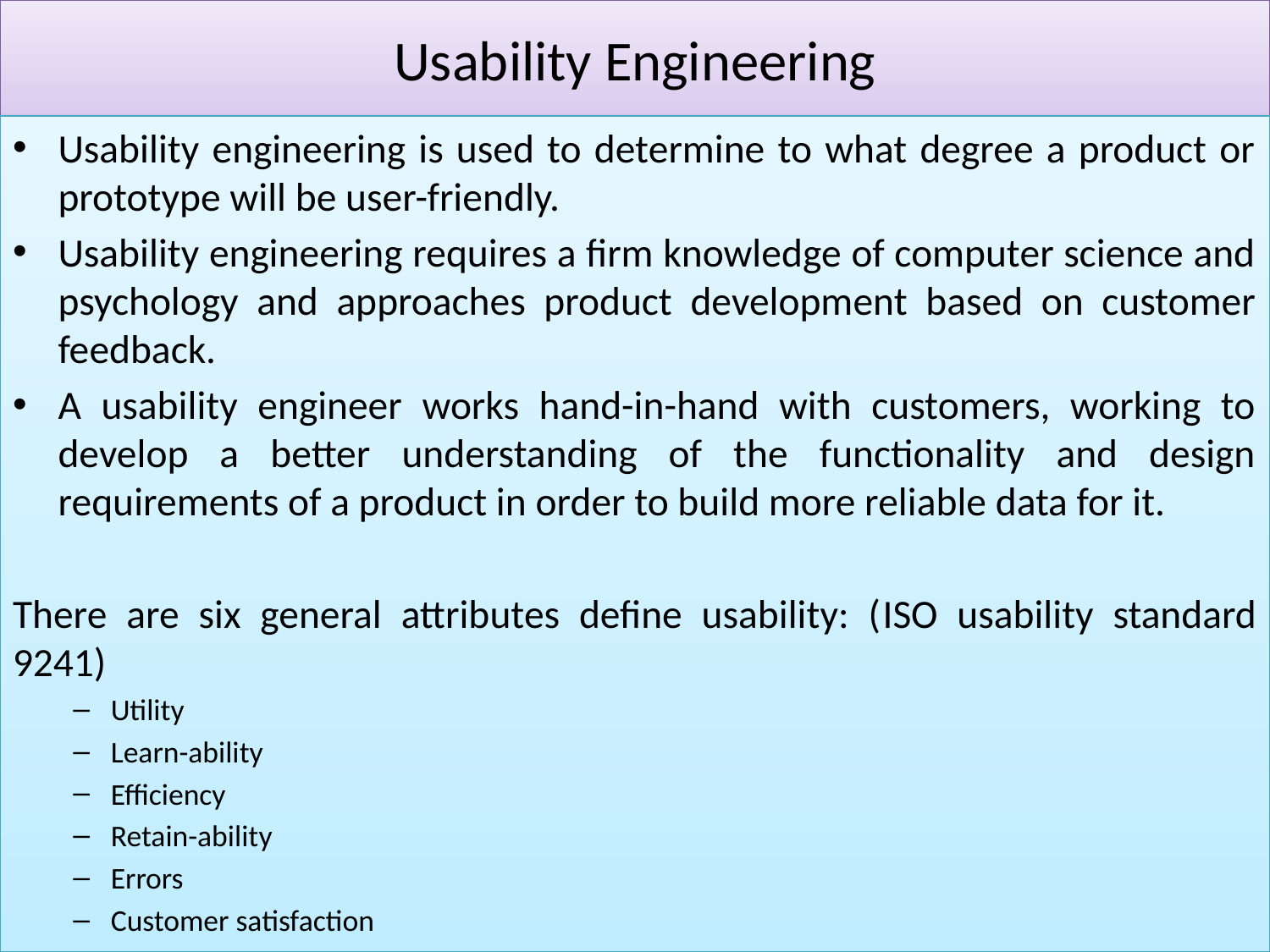

# Usability Engineering
Usability engineering is used to determine to what degree a product or prototype will be user-friendly.
Usability engineering requires a firm knowledge of computer science and psychology and approaches product development based on customer feedback.
A usability engineer works hand-in-hand with customers, working to develop a better understanding of the functionality and design requirements of a product in order to build more reliable data for it.

There are six general attributes define usability: (ISO usability standard 9241)
Utility
Learn-ability
Efficiency
Retain-ability
Errors
Customer satisfaction